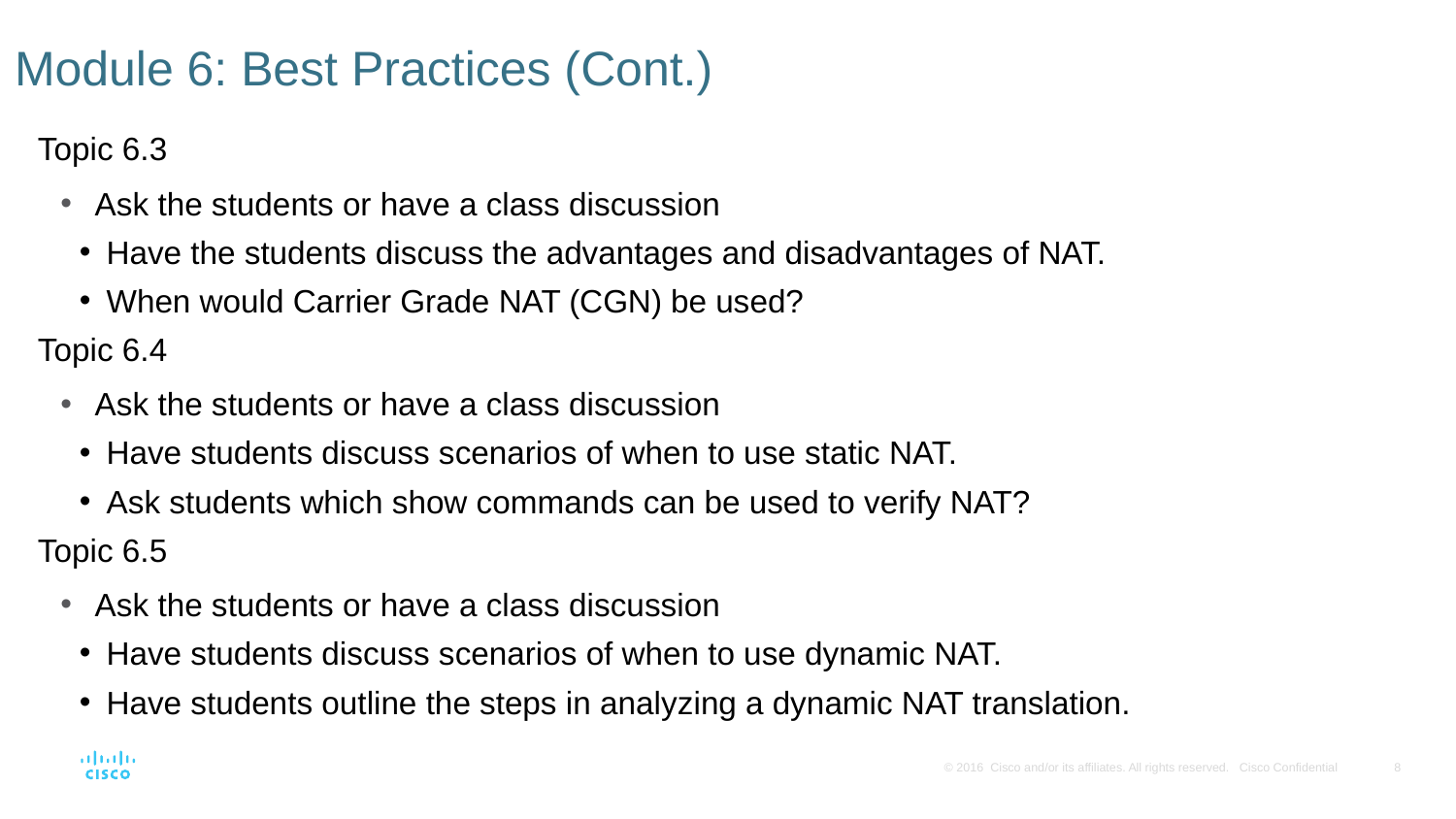

# Module 6: Best Practices (Cont.)
Topic 6.3
Ask the students or have a class discussion
Have the students discuss the advantages and disadvantages of NAT.
When would Carrier Grade NAT (CGN) be used?
Topic 6.4
Ask the students or have a class discussion
Have students discuss scenarios of when to use static NAT.
Ask students which show commands can be used to verify NAT?
Topic 6.5
Ask the students or have a class discussion
Have students discuss scenarios of when to use dynamic NAT.
Have students outline the steps in analyzing a dynamic NAT translation.